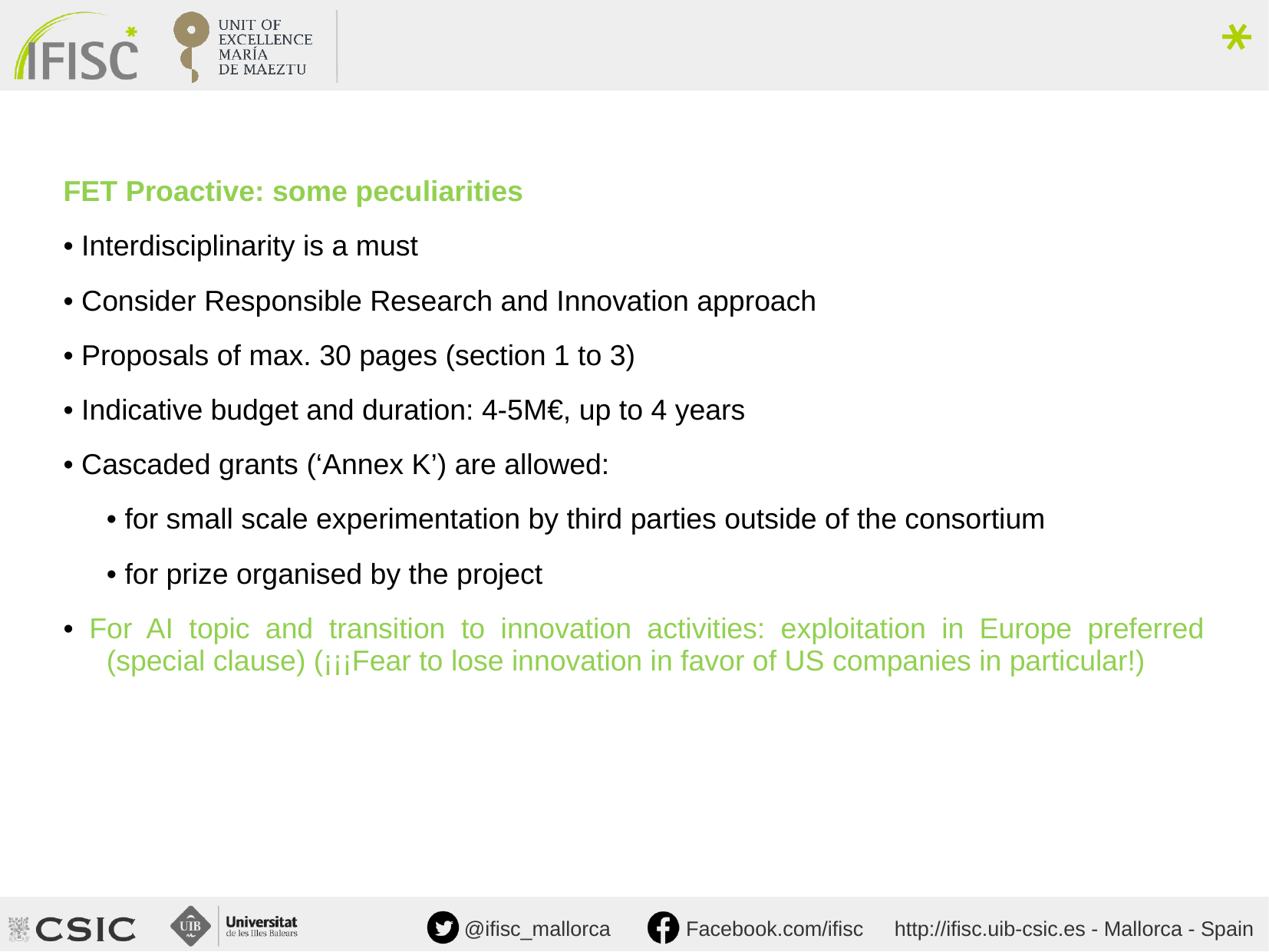

FET Proactive: some peculiarities
• Interdisciplinarity is a must
• Consider Responsible Research and Innovation approach
• Proposals of max. 30 pages (section 1 to 3)
• Indicative budget and duration: 4-5M€, up to 4 years
• Cascaded grants (‘Annex K’) are allowed:
	• for small scale experimentation by third parties outside of the consortium
	• for prize organised by the project
• For AI topic and transition to innovation activities: exploitation in Europe preferred (special clause) (¡¡¡Fear to lose innovation in favor of US companies in particular!)